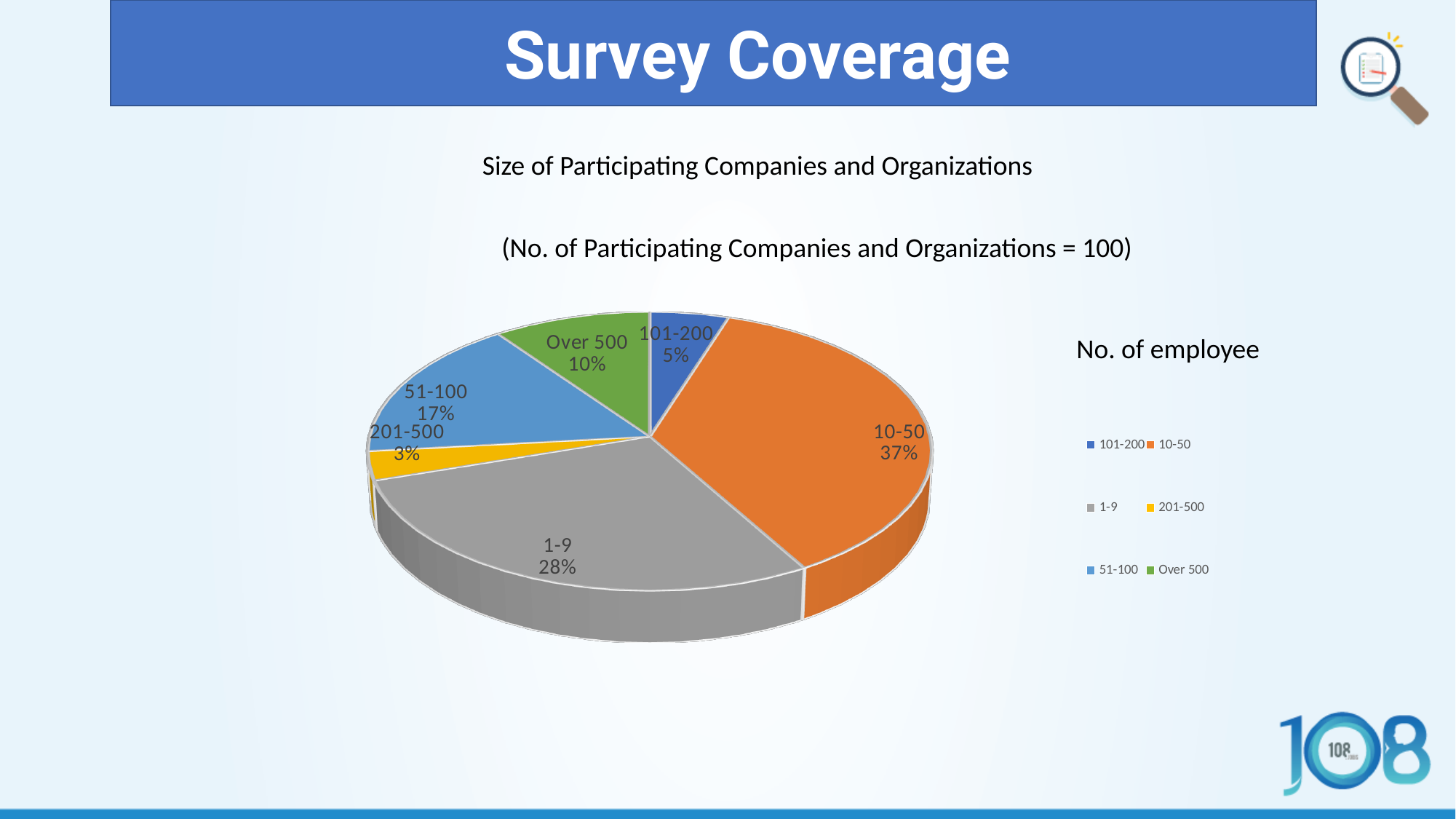

Survey Coverage
Size of Participating Companies and Organizations

[unsupported chart]

(No. of Participating Companies and Organizations = 100)
No. of employee